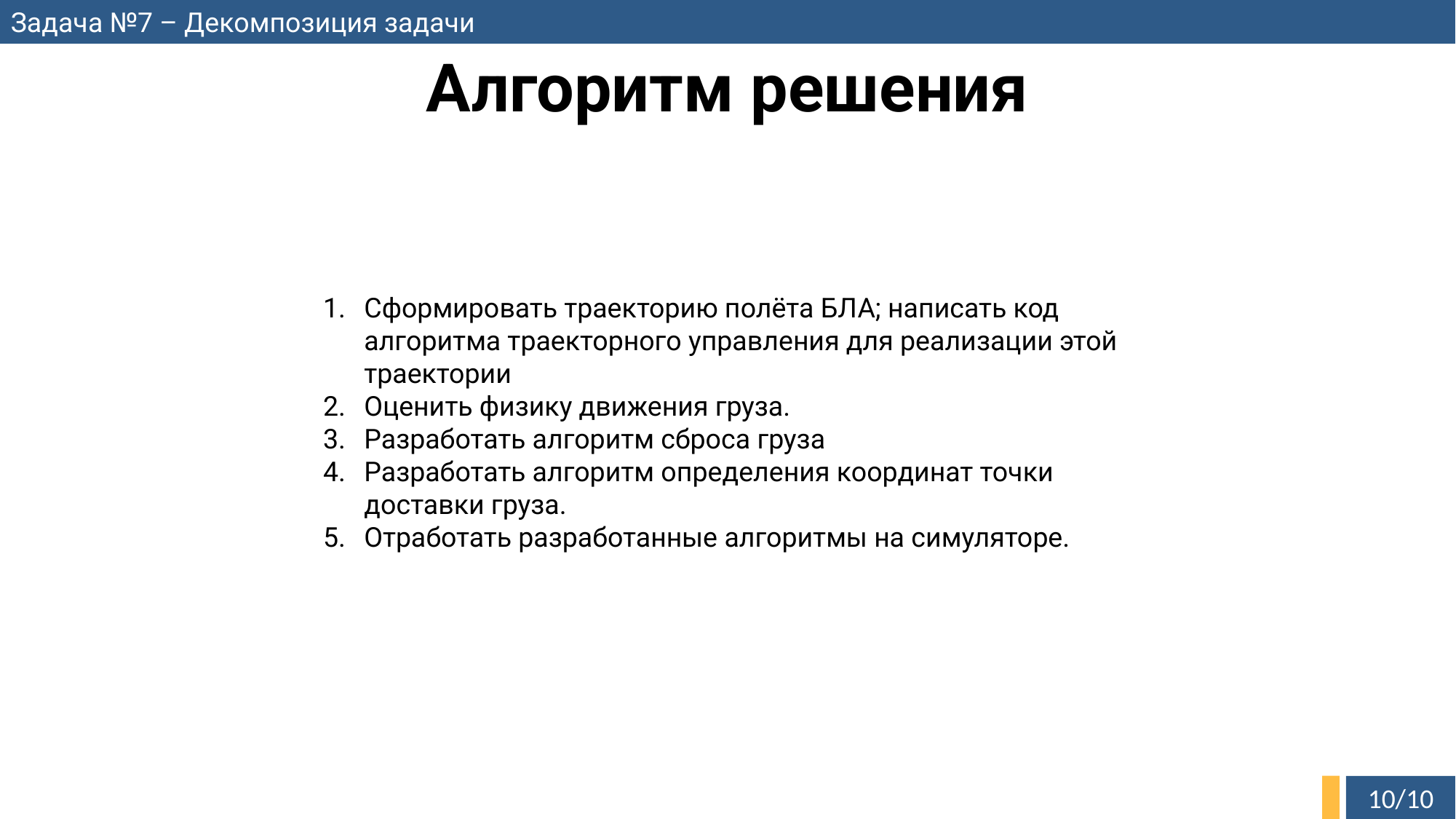

Задача №7 – Декомпозиция задачи
# Алгоритм решения
Сформировать траекторию полёта БЛА; написать код алгоритма траекторного управления для реализации этой траектории
Оценить физику движения груза.
Разработать алгоритм сброса груза
Разработать алгоритм определения координат точки доставки груза.
Отработать разработанные алгоритмы на симуляторе.

10/10